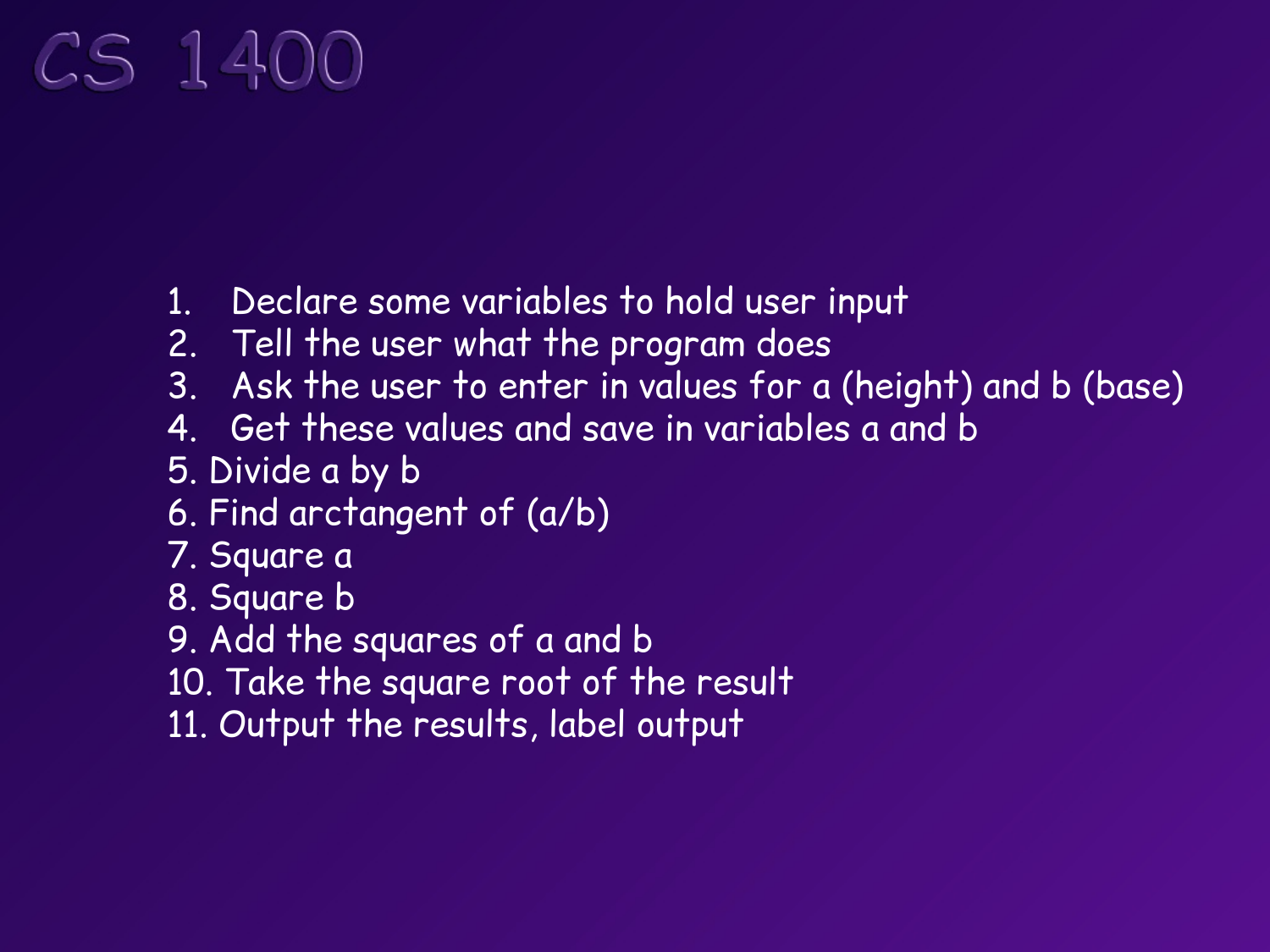

Declare some variables to hold user input
Tell the user what the program does
Ask the user to enter in values for a (height) and b (base)
Get these values and save in variables a and b
5. Divide a by b
6. Find arctangent of (a/b)
7. Square a
8. Square b
9. Add the squares of a and b
10. Take the square root of the result
11. Output the results, label output